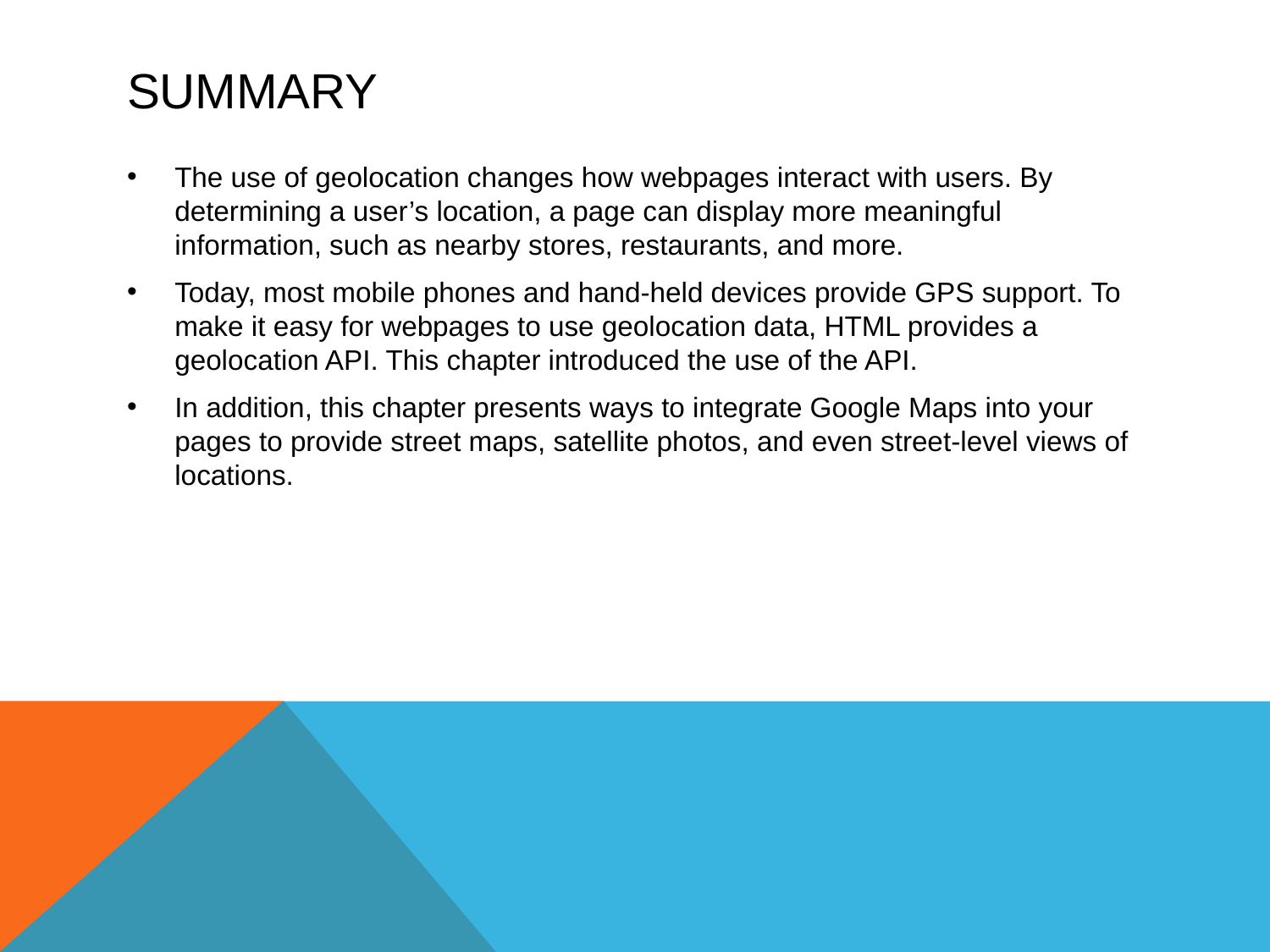

# summary
The use of geolocation changes how webpages interact with users. By determining a user’s location, a page can display more meaningful information, such as nearby stores, restaurants, and more.
Today, most mobile phones and hand-held devices provide GPS support. To make it easy for webpages to use geolocation data, HTML provides a geolocation API. This chapter introduced the use of the API.
In addition, this chapter presents ways to integrate Google Maps into your pages to provide street maps, satellite photos, and even street-level views of locations.